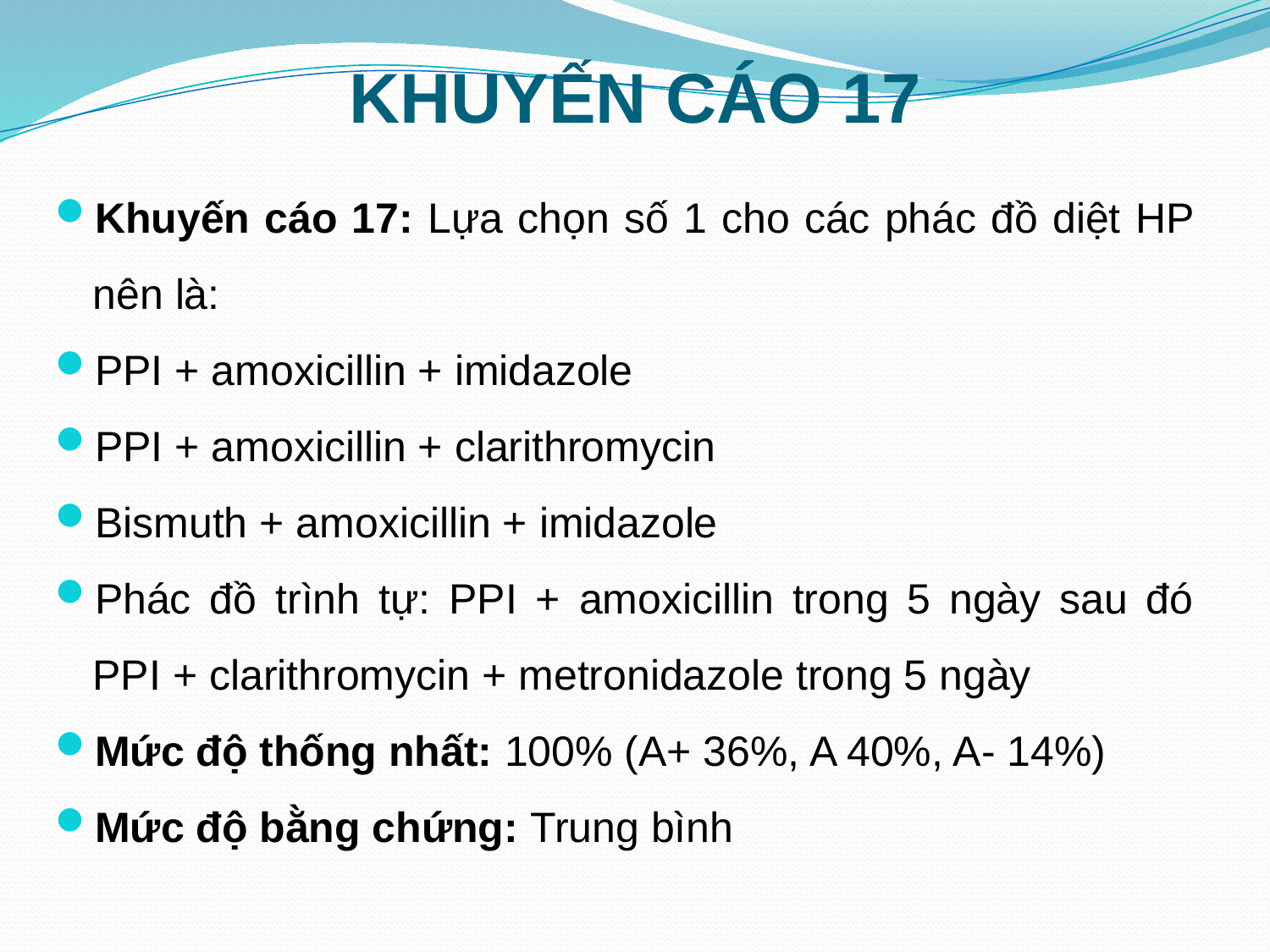

# KHUYẾN CÁO 17
Khuyến cáo 17: Lựa chọn số 1 cho các phác đồ diệt HP nên là:
PPI + amoxicillin + imidazole
PPI + amoxicillin + clarithromycin
Bismuth + amoxicillin + imidazole
Phác đồ trình tự: PPI + amoxicillin trong 5 ngày sau đó PPI + clarithromycin + metronidazole trong 5 ngày
Mức độ thống nhất: 100% (A+ 36%, A 40%, A- 14%)
Mức độ bằng chứng: Trung bình